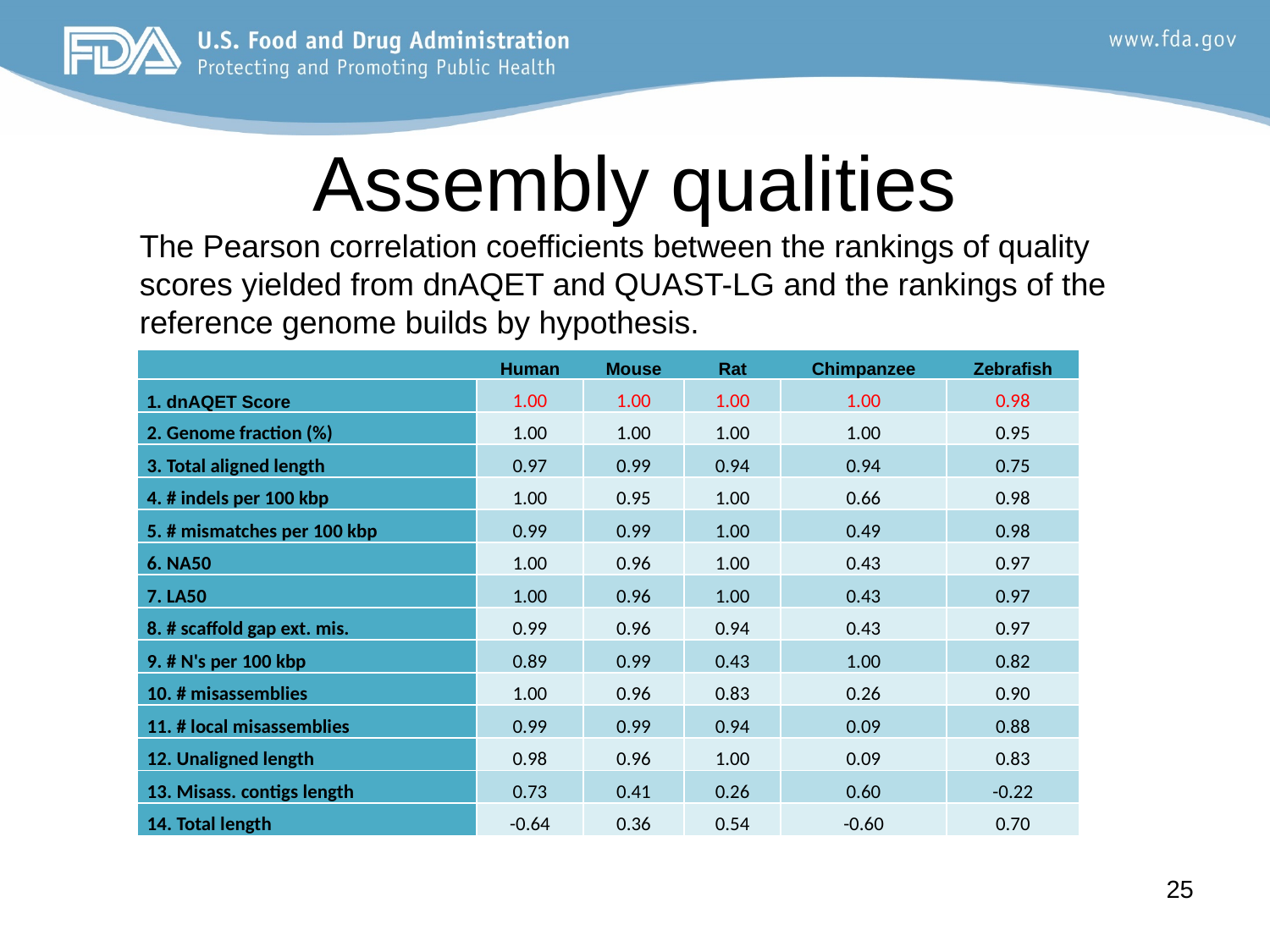

# Assembly qualities
The Pearson correlation coefficients between the rankings of quality scores yielded from dnAQET and QUAST-LG and the rankings of the reference genome builds by hypothesis.
|  | Human | Mouse | Rat | Chimpanzee | Zebrafish |
| --- | --- | --- | --- | --- | --- |
| 1. dnAQET Score | 1.00 | 1.00 | 1.00 | 1.00 | 0.98 |
| 2. Genome fraction (%) | 1.00 | 1.00 | 1.00 | 1.00 | 0.95 |
| 3. Total aligned length | 0.97 | 0.99 | 0.94 | 0.94 | 0.75 |
| 4. # indels per 100 kbp | 1.00 | 0.95 | 1.00 | 0.66 | 0.98 |
| 5. # mismatches per 100 kbp | 0.99 | 0.99 | 1.00 | 0.49 | 0.98 |
| 6. NA50 | 1.00 | 0.96 | 1.00 | 0.43 | 0.97 |
| 7. LA50 | 1.00 | 0.96 | 1.00 | 0.43 | 0.97 |
| 8. # scaffold gap ext. mis. | 0.99 | 0.96 | 0.94 | 0.43 | 0.97 |
| 9. # N's per 100 kbp | 0.89 | 0.99 | 0.43 | 1.00 | 0.82 |
| 10. # misassemblies | 1.00 | 0.96 | 0.83 | 0.26 | 0.90 |
| 11. # local misassemblies | 0.99 | 0.99 | 0.94 | 0.09 | 0.88 |
| 12. Unaligned length | 0.98 | 0.96 | 1.00 | 0.09 | 0.83 |
| 13. Misass. contigs length | 0.73 | 0.41 | 0.26 | 0.60 | -0.22 |
| 14. Total length | -0.64 | 0.36 | 0.54 | -0.60 | 0.70 |
25